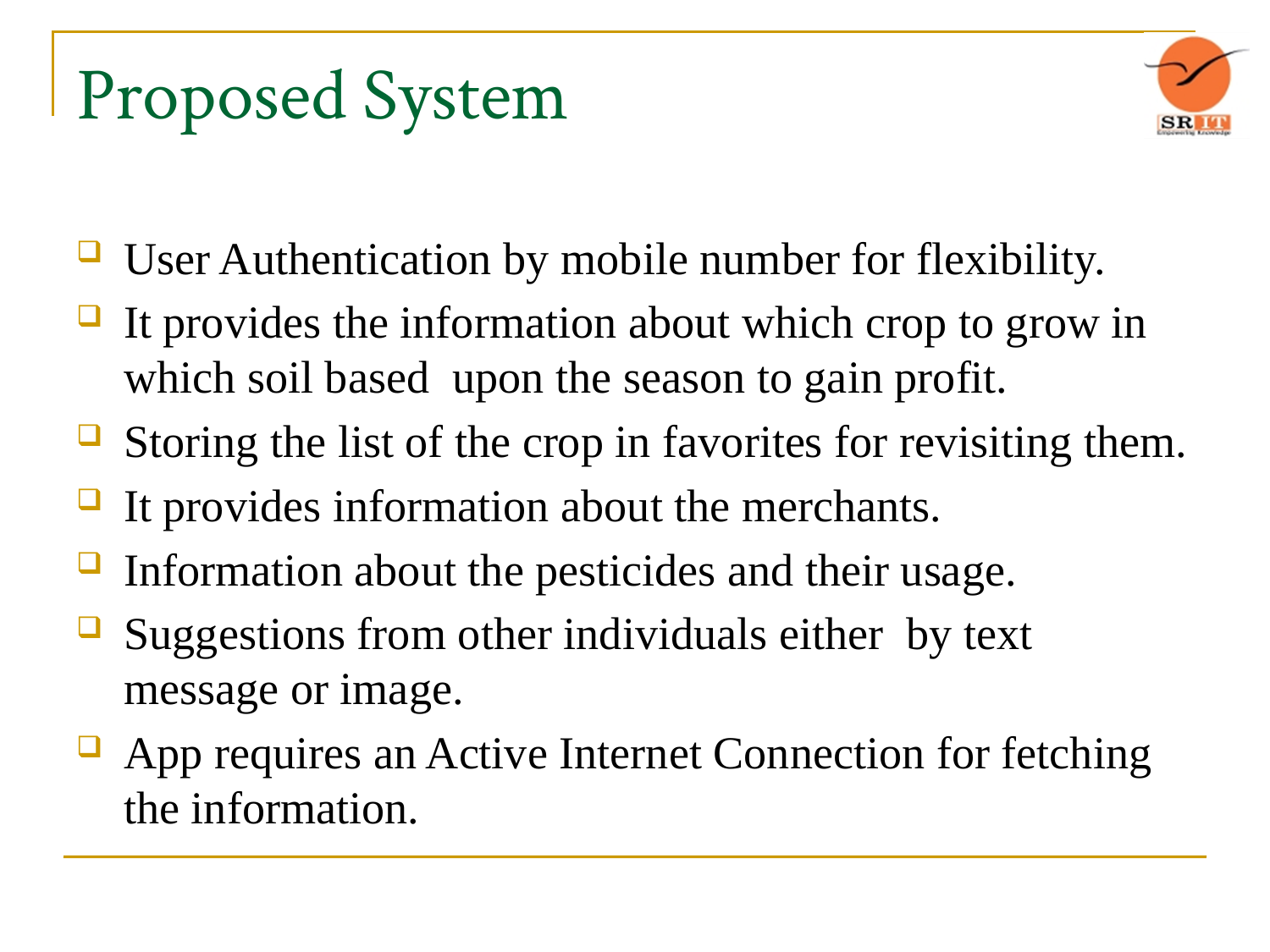

# Proposed System
User Authentication by mobile number for flexibility.
It provides the information about which crop to grow in which soil based  upon the season to gain profit.
Storing the list of the crop in favorites for revisiting them.
It provides information about the merchants.
Information about the pesticides and their usage.
Suggestions from other individuals either  by text message or image.
App requires an Active Internet Connection for fetching the information.